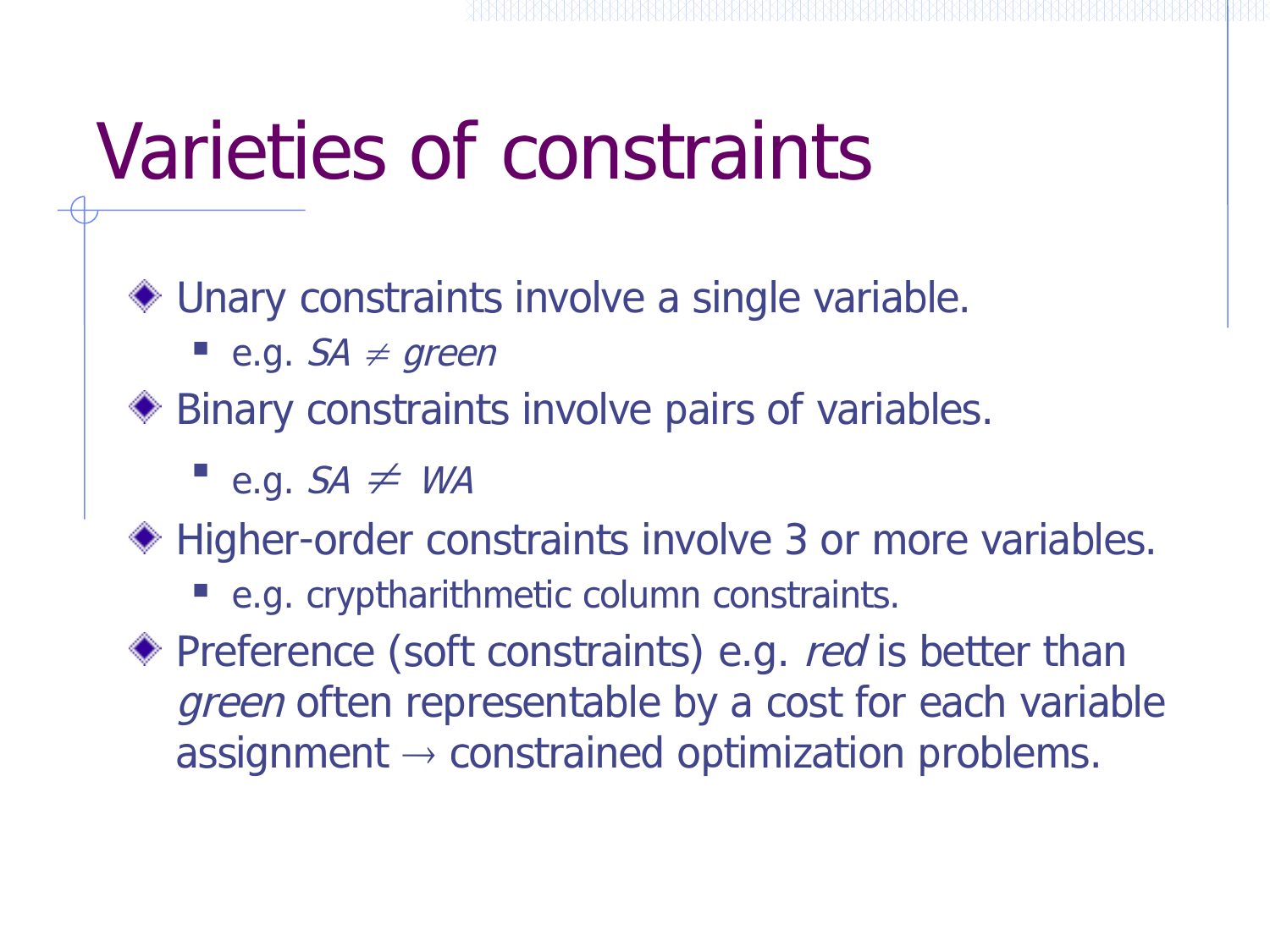

# Varieties of constraints
Unary constraints involve a single variable.
e.g. SA ≠ green
Binary constraints involve pairs of variables.
e.g. SA ≠ WA
Higher-order constraints involve 3 or more variables.
e.g. cryptharithmetic column constraints.
Preference (soft constraints) e.g. red is better than green often representable by a cost for each variable assignment → constrained optimization problems.